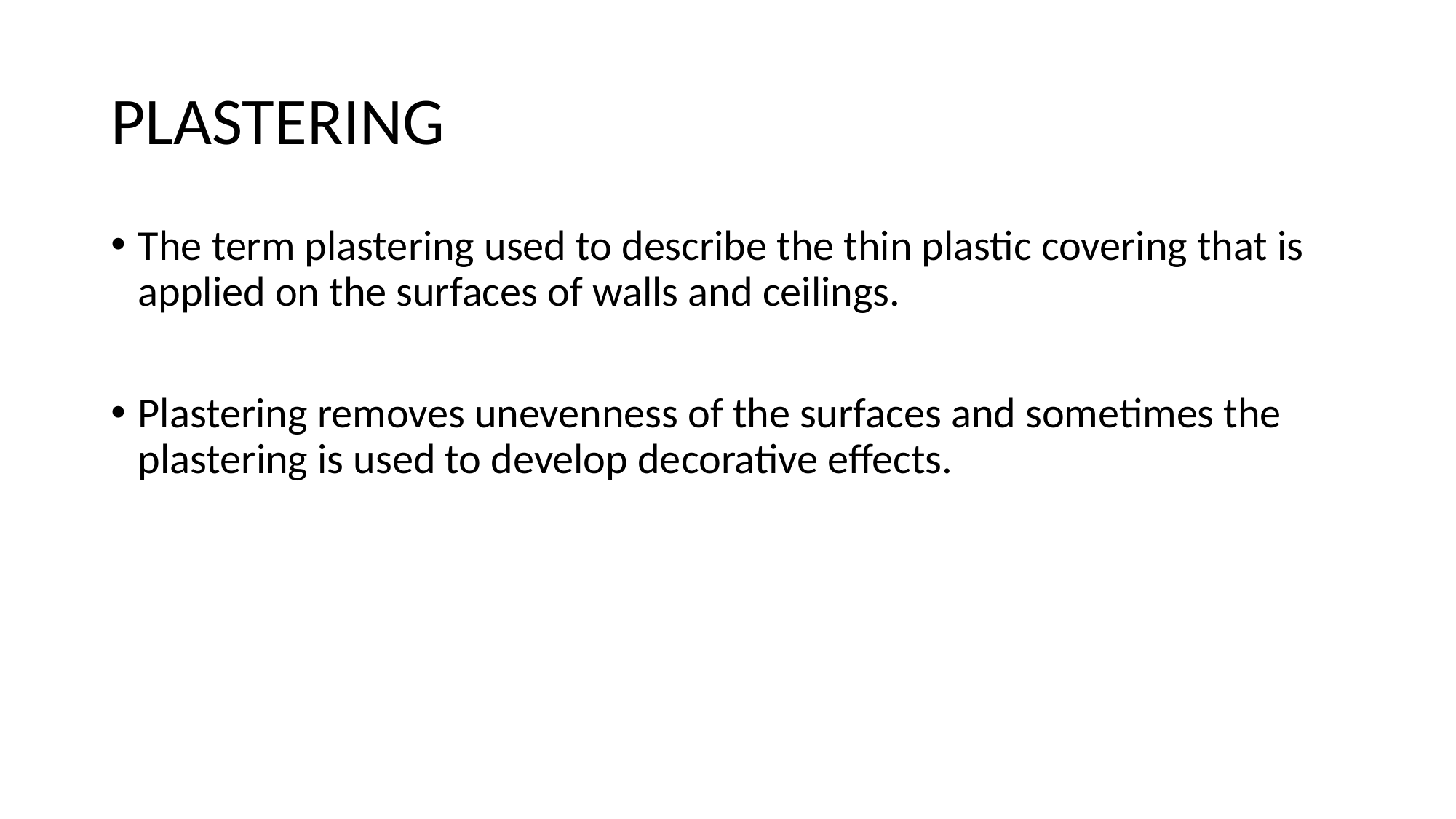

# PLASTERING
The term plastering used to describe the thin plastic covering that is applied on the surfaces of walls and ceilings.

Plastering removes unevenness of the surfaces and sometimes the plastering is used to develop decorative effects.